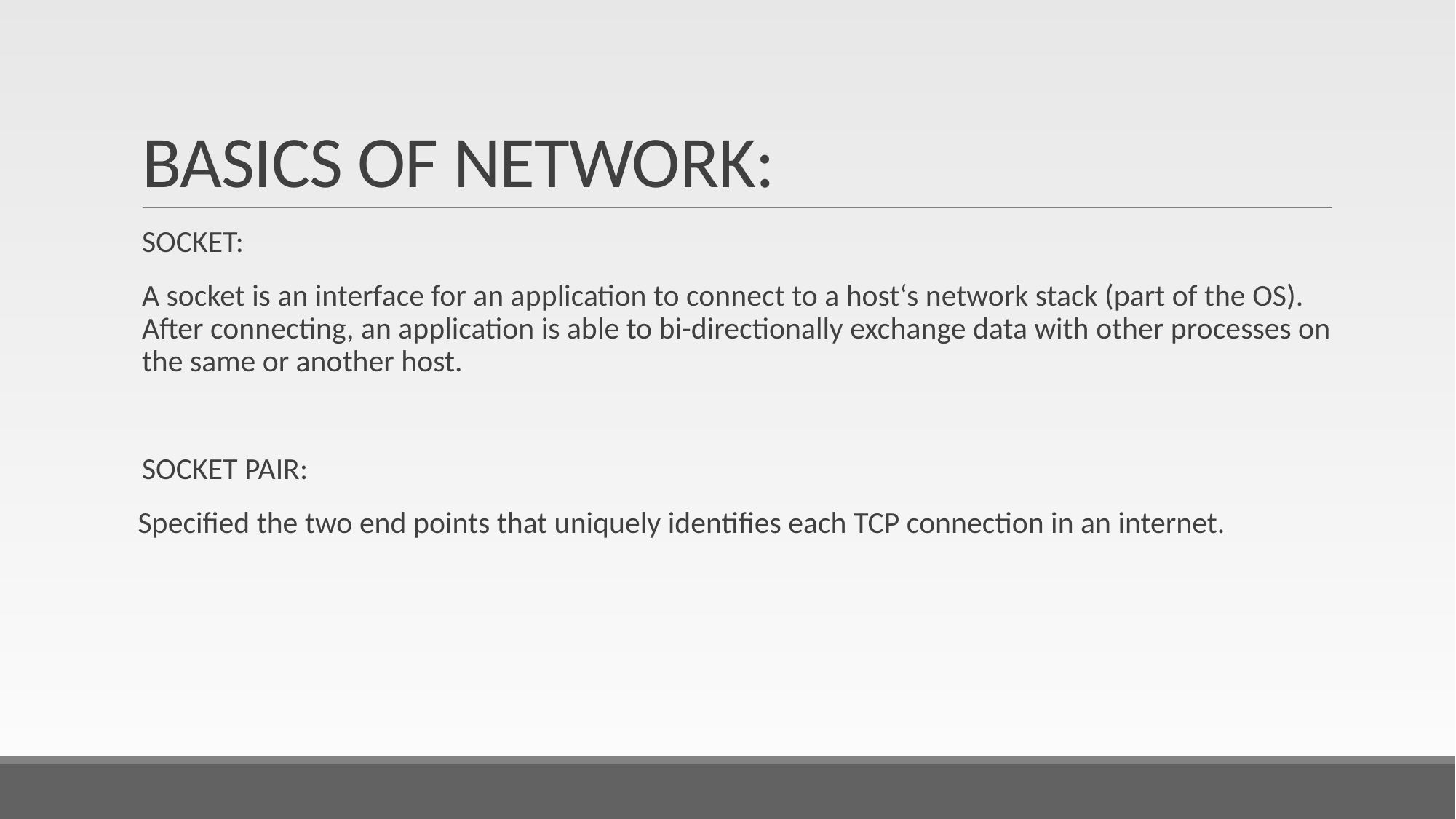

# BASICS OF NETWORK:
SOCKET:
A socket is an interface for an application to connect to a host‘s network stack (part of the OS). After connecting, an application is able to bi-directionally exchange data with other processes on the same or another host.

SOCKET PAIR:
 Specified the two end points that uniquely identifies each TCP connection in an internet.